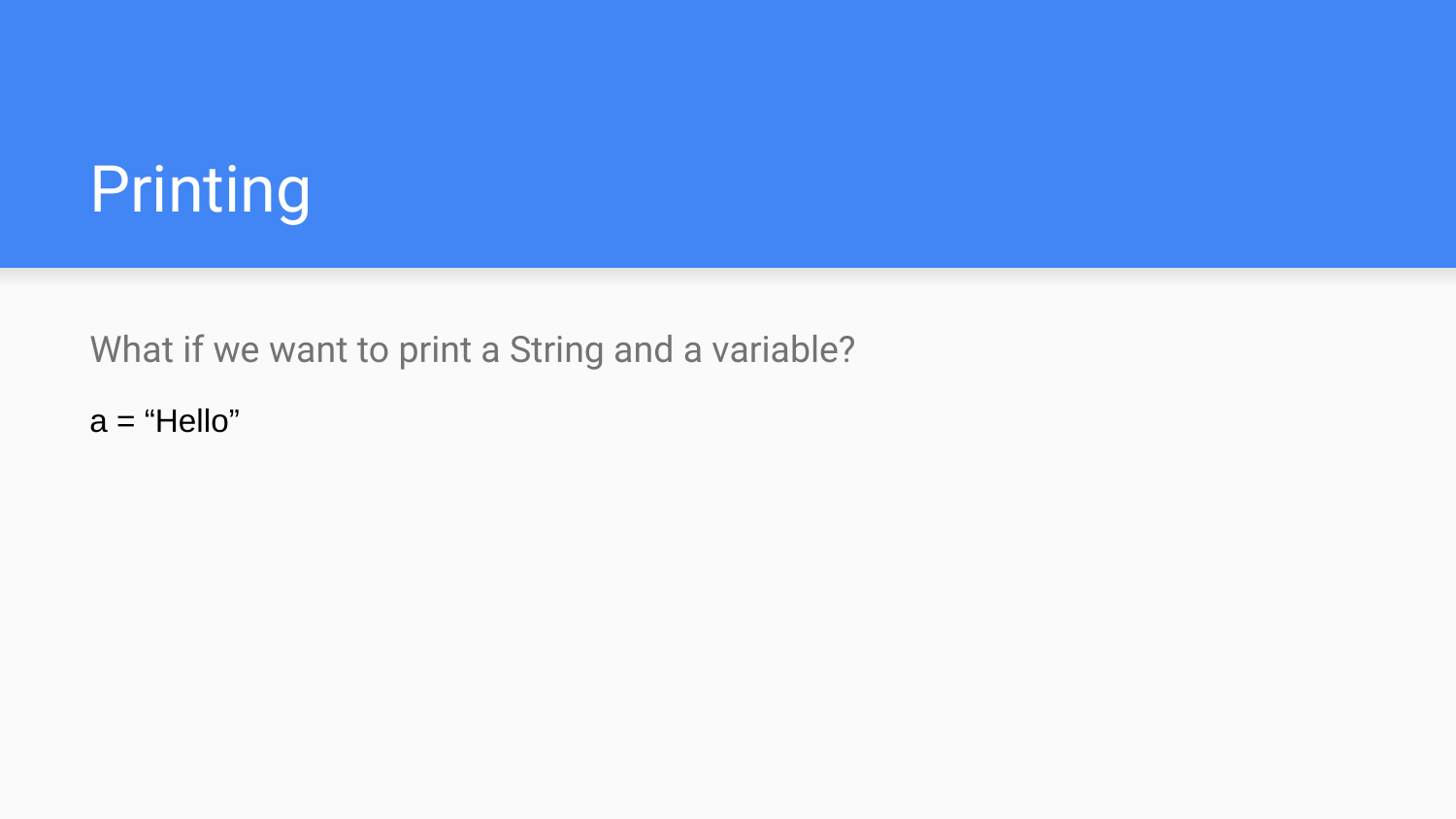

# Printing
What if we want to print a String and a variable?
a = “Hello”